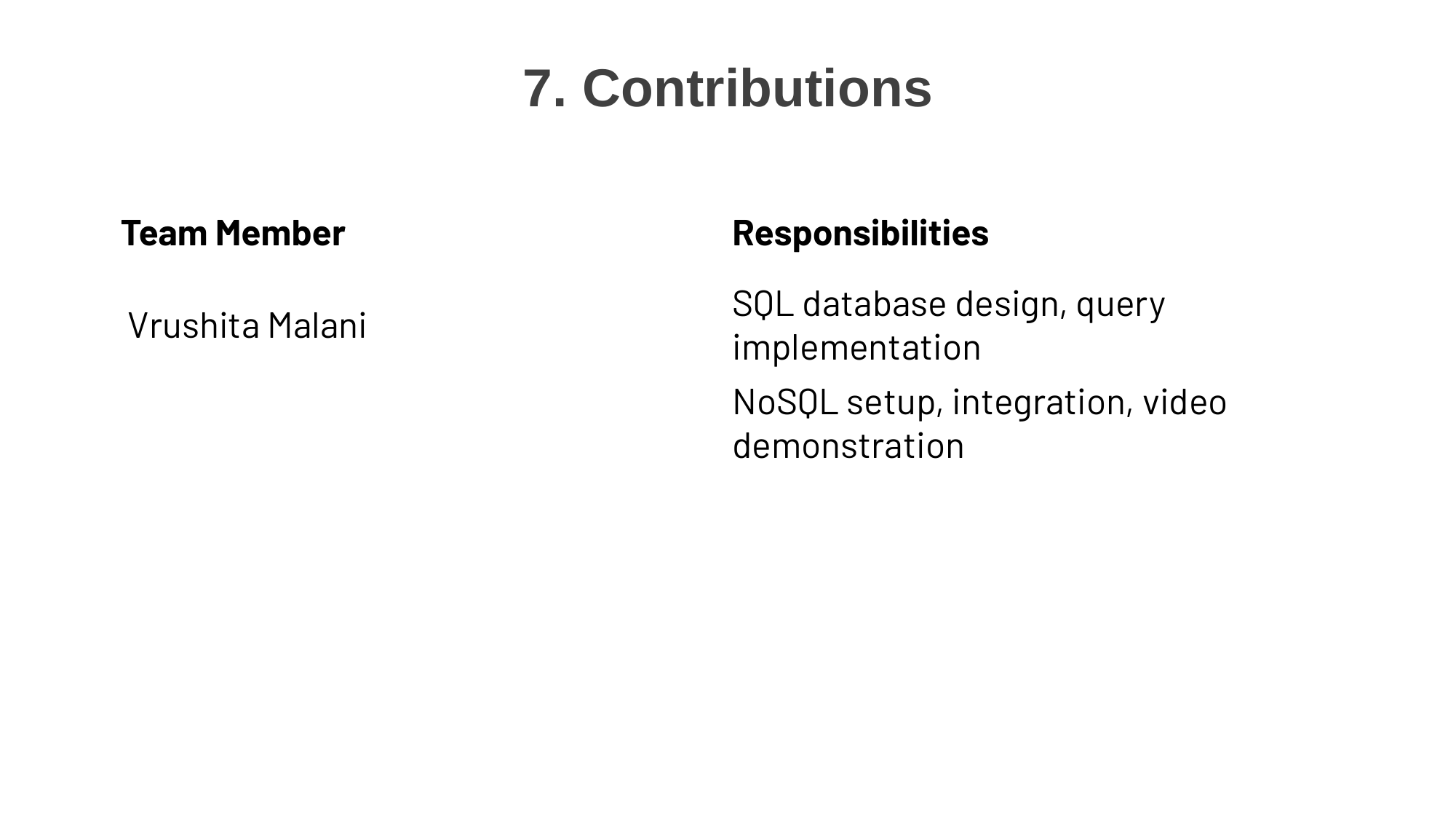

# 7. Contributions
| Team Member | Responsibilities |
| --- | --- |
| Vrushita Malani | SQL database design, query implementation |
|  | NoSQL setup, integration, video demonstration |